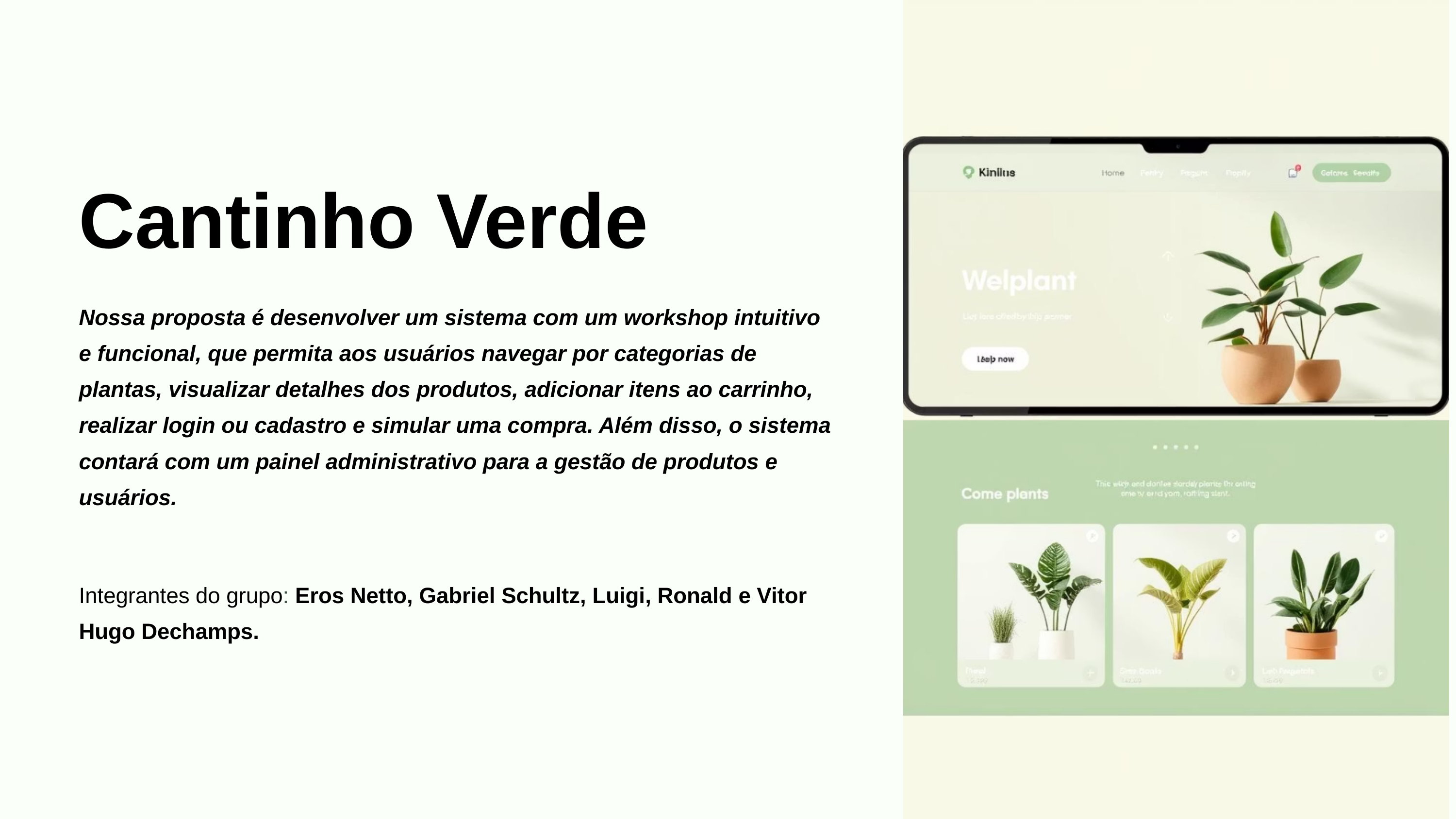

Cantinho Verde

Nossa proposta é desenvolver um sistema com um workshop intuitivo e funcional, que permita aos usuários navegar por categorias de plantas, visualizar detalhes dos produtos, adicionar itens ao carrinho, realizar login ou cadastro e simular uma compra. Além disso, o sistema contará com um painel administrativo para a gestão de produtos e usuários.

Integrantes do grupo: Eros Netto, Gabriel Schultz, Luigi, Ronald e Vitor Hugo Dechamps.